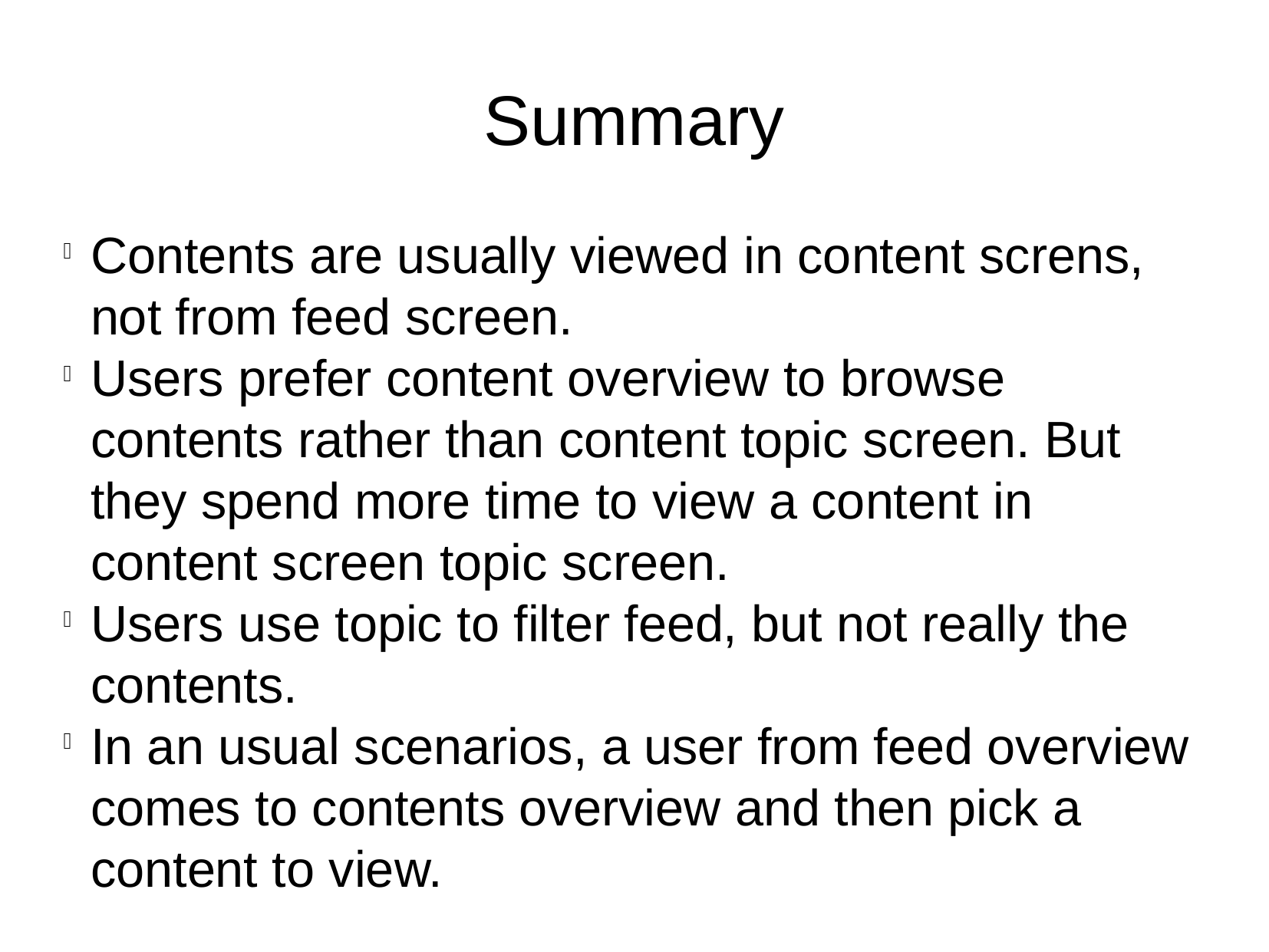

Summary
Contents are usually viewed in content screns, not from feed screen.
Users prefer content overview to browse contents rather than content topic screen. But they spend more time to view a content in content screen topic screen.
Users use topic to filter feed, but not really the contents.
In an usual scenarios, a user from feed overview comes to contents overview and then pick a content to view.